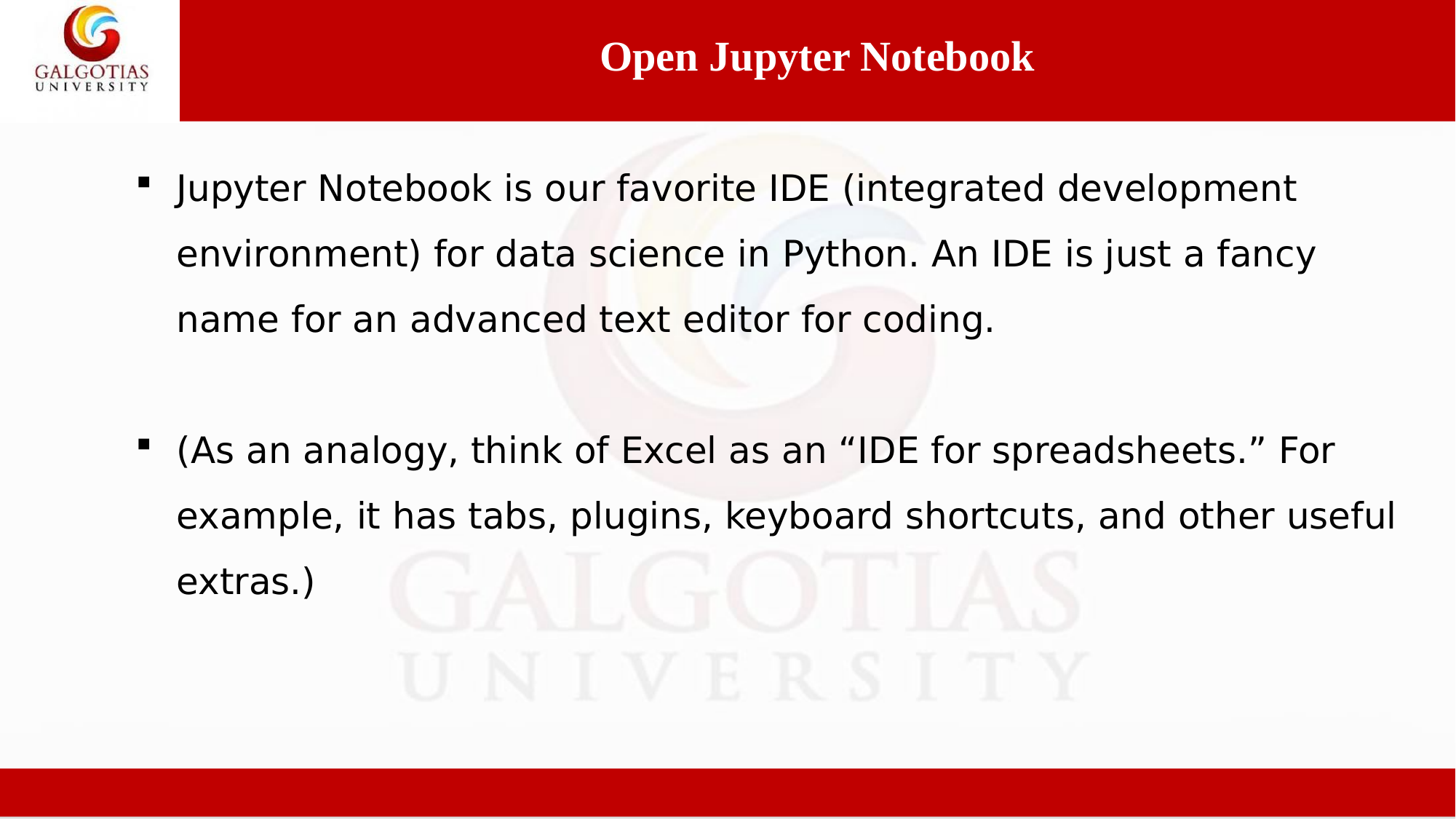

Open Jupyter Notebook
Jupyter Notebook is our favorite IDE (integrated development environment) for data science in Python. An IDE is just a fancy name for an advanced text editor for coding.

(As an analogy, think of Excel as an “IDE for spreadsheets.” For example, it has tabs, plugins, keyboard shortcuts, and other useful extras.)